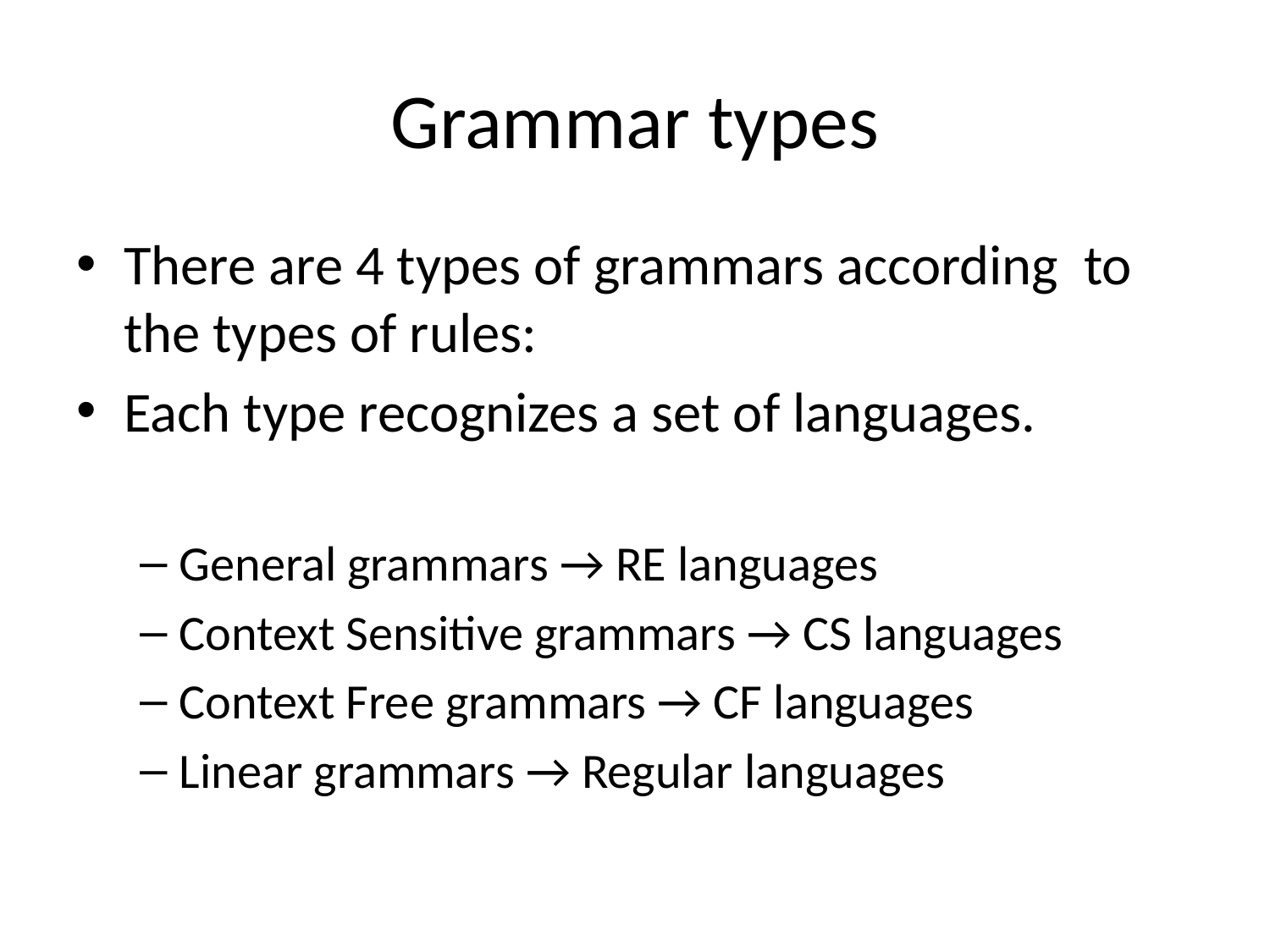

# Grammar types
There are 4 types of grammars according  to the types of rules:
Each type recognizes a set of languages.

General grammars → RE languages
Context Sensitive grammars → CS languages
Context Free grammars → CF languages
Linear grammars → Regular languages